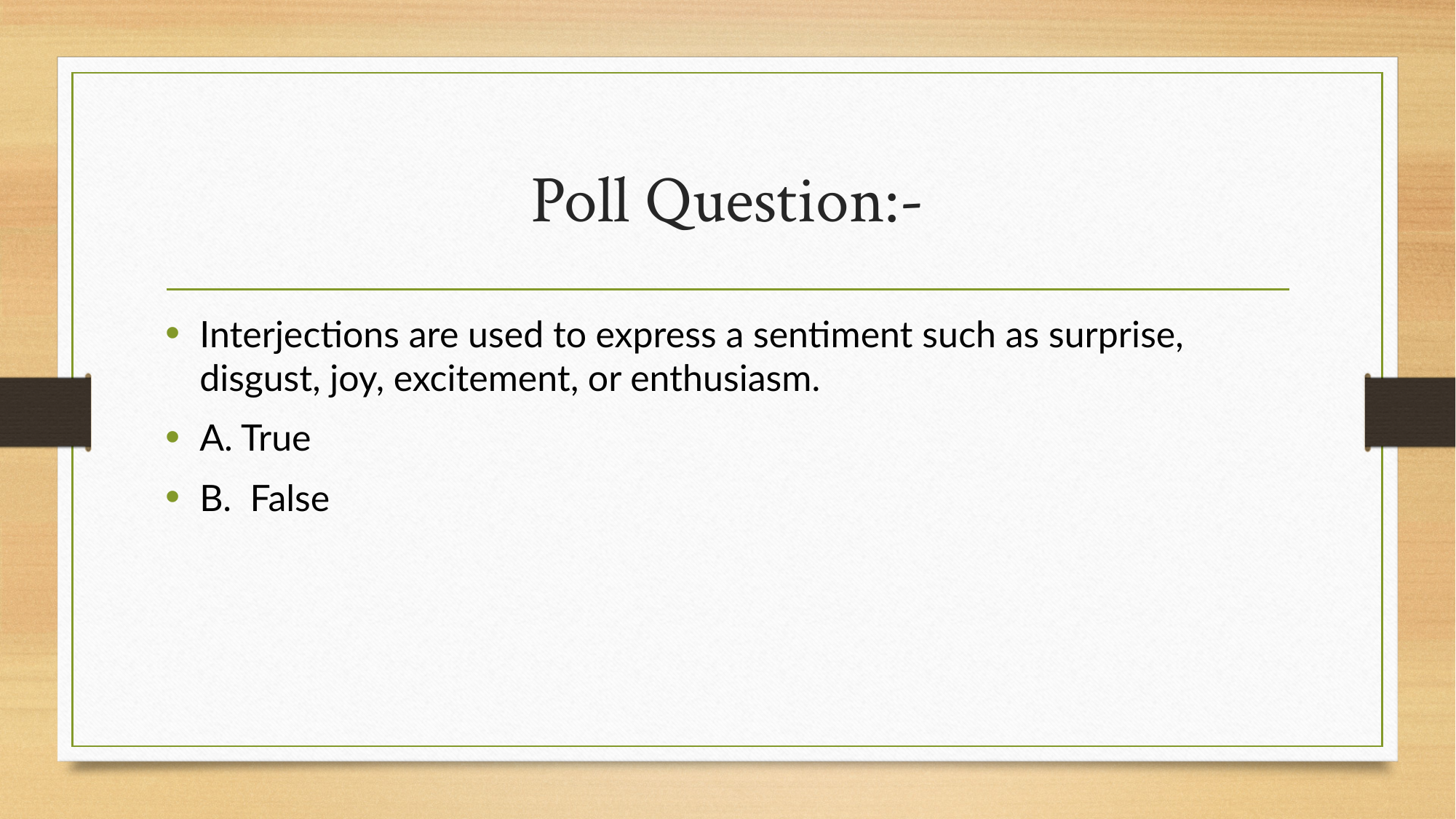

# Poll Question:-
Interjections are used to express a sentiment such as surprise, disgust, joy, excitement, or enthusiasm.
A. True
B.  False